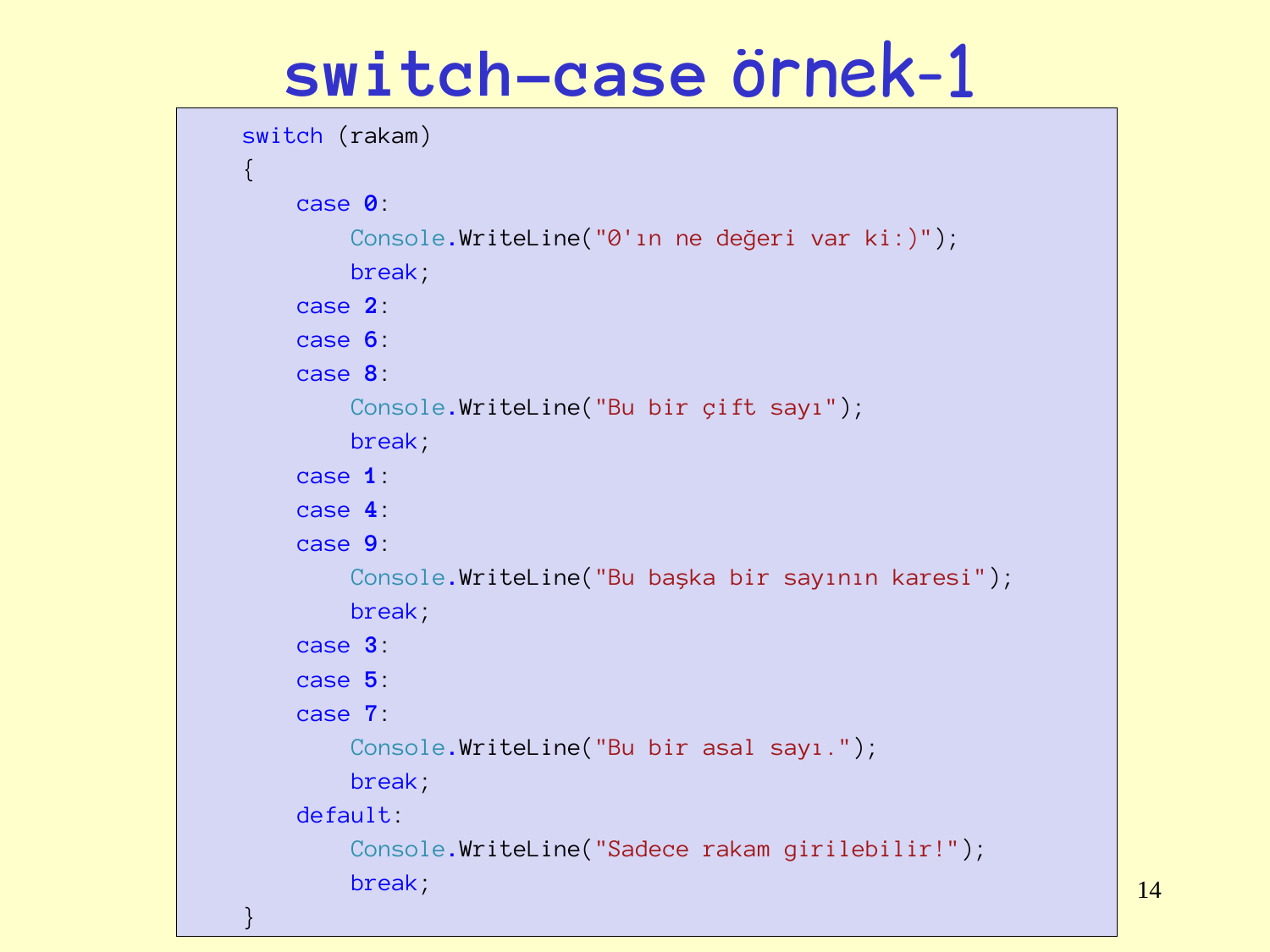

# switch-case örnek-1
    switch (rakam)
    {
        case 0:
            Console.WriteLine("0'ın ne değeri var ki:)");
            break;
        case 2:
        case 6:
        case 8:
            Console.WriteLine("Bu bir çift sayı");
            break;
        case 1:
        case 4:
        case 9:
            Console.WriteLine("Bu başka bir sayının karesi");
            break;
        case 3:
        case 5:
        case 7:
            Console.WriteLine("Bu bir asal sayı.");
            break;
        default:
            Console.WriteLine("Sadece rakam girilebilir!");
            break;
    }
14